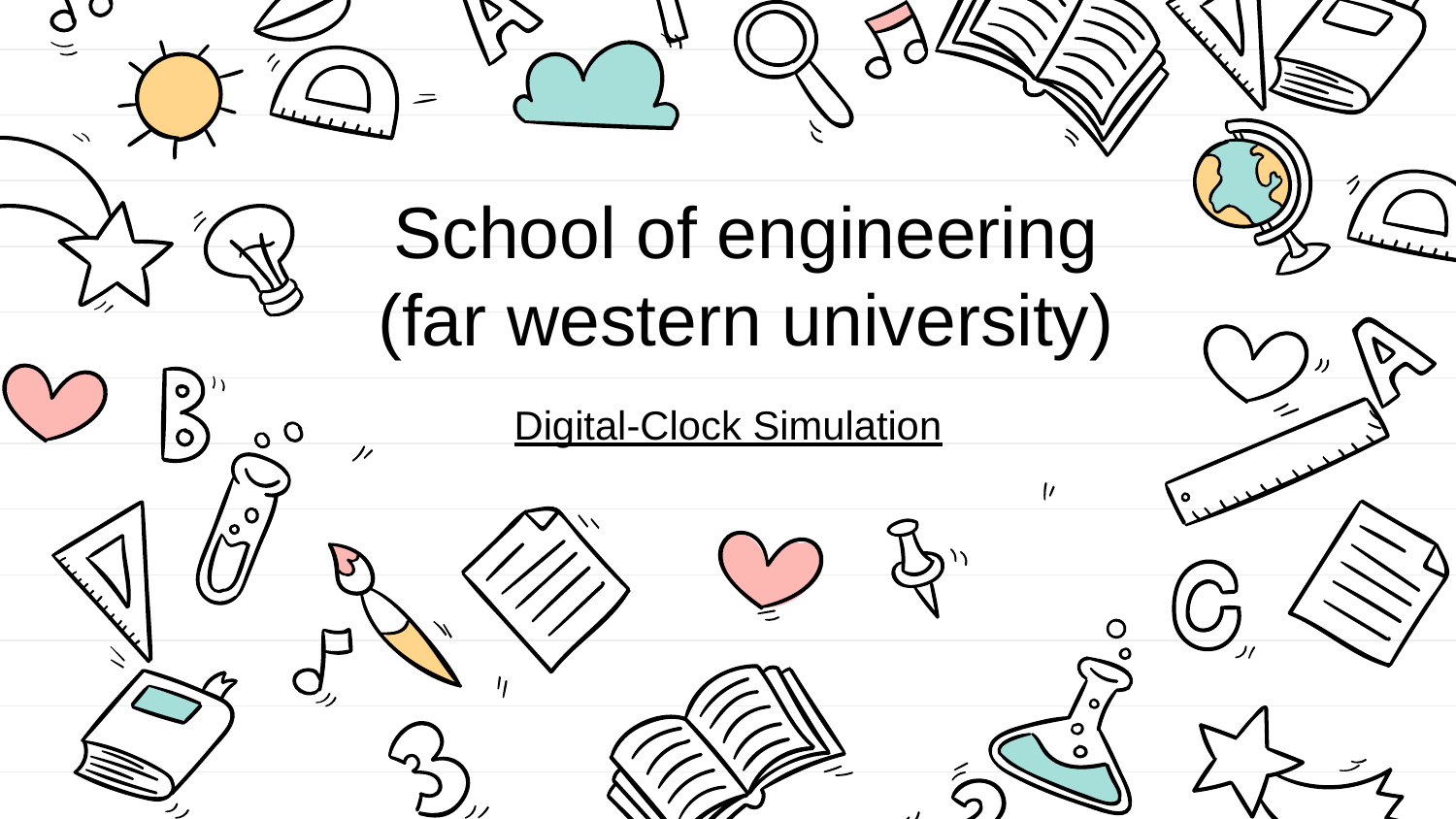

# School of engineering (far western university)

Digital-Clock Simulation